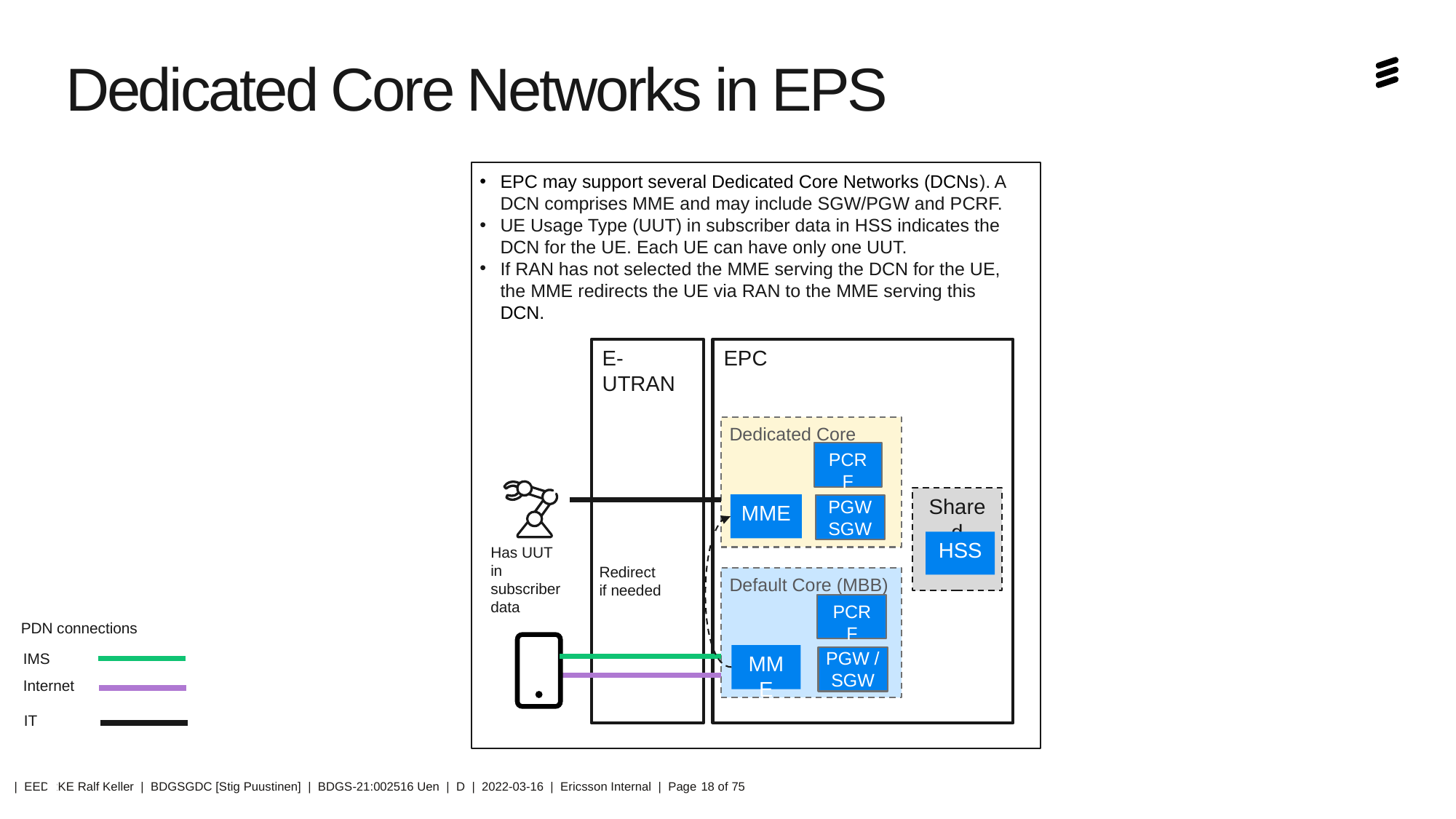

# Dedicated Core Networks in EPS

EPC may support several Dedicated Core Networks (DCNs). A DCN comprises MME and may include SGW/PGW and PCRF.
UE Usage Type (UUT) in subscriber data in HSS indicates the DCN for the UE. Each UE can have only one UUT.
If RAN has not selected the MME serving the DCN for the UE, the MME redirects the UE via RAN to the MME serving this DCN.

E-UTRAN
EPC
Dedicated Core
PCRF

Shared
MME
PGW
SGW
HSS
Has UUT in subscriber data
Redirect if needed
Default Core (MBB)
PCRF
PDN connections

IMS
MME
PGW / SGW
Internet
IT